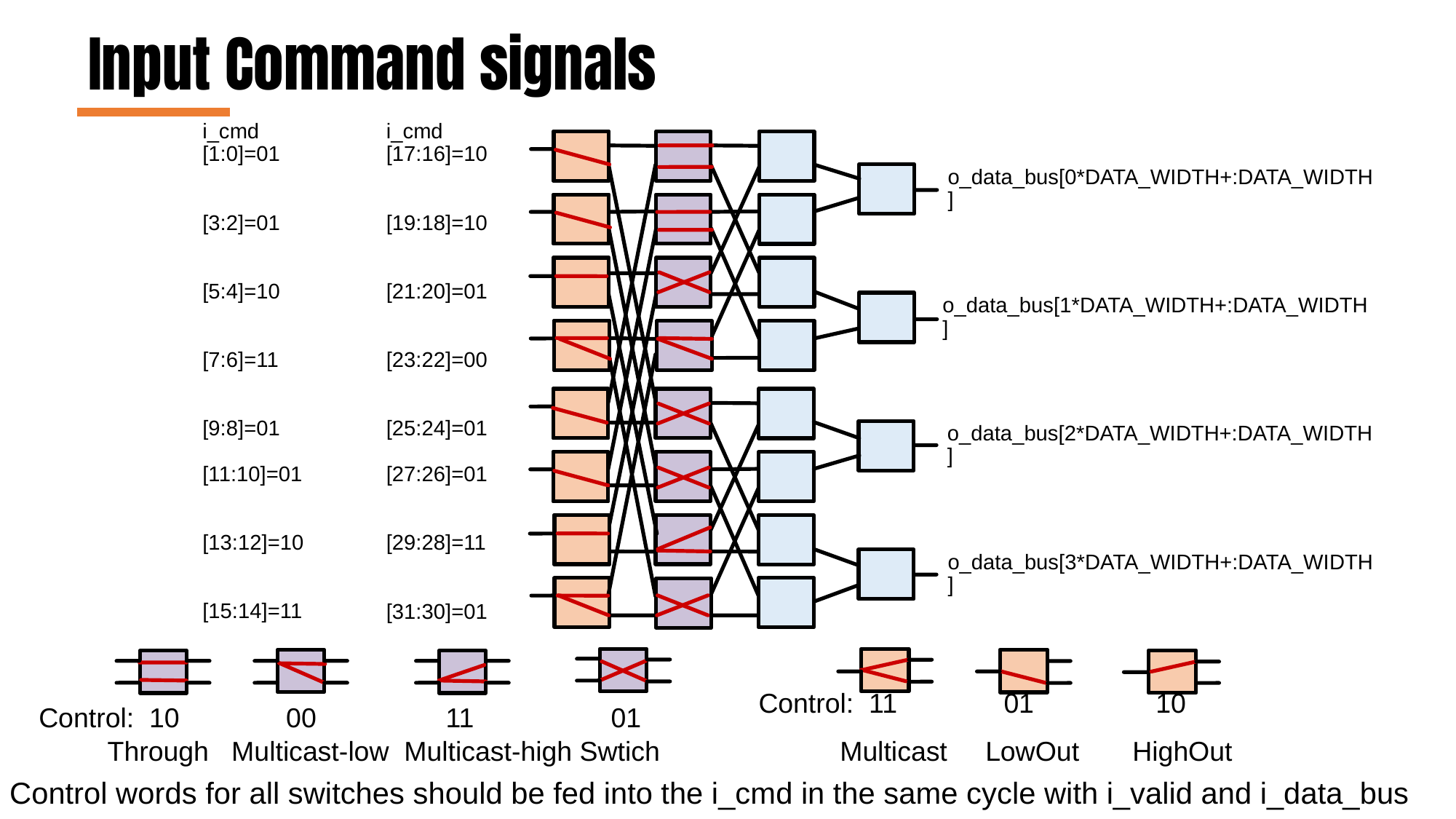

# Input Command signals
i_cmd
[1:0]=01

[3:2]=01

[5:4]=10

[7:6]=11

[9:8]=01

[11:10]=01

[13:12]=10

[15:14]=11

i_cmd
[17:16]=10

[19:18]=10

[21:20]=01

[23:22]=00

[25:24]=01

[27:26]=01

[29:28]=11

[31:30]=01

0
0

0
4

0
2

1

1

2
2

c
e

3
3

4
4

1
3

5
5

6
6

d
f

b
f

7

o_data_bus[0*DATA_WIDTH+:DATA_WIDTH]

o_data_bus[1*DATA_WIDTH+:DATA_WIDTH]

o_data_bus[2*DATA_WIDTH+:DATA_WIDTH]

o_data_bus[3*DATA_WIDTH+:DATA_WIDTH]

Control:  10              00                 11                  01
Through   Multicast-low  Multicast-high Swtich

Control:  11              01                10
Multicast     LowOut       HighOut
21
Control words for all switches should be fed into the i_cmd in the same cycle with i_valid and i_data_bus